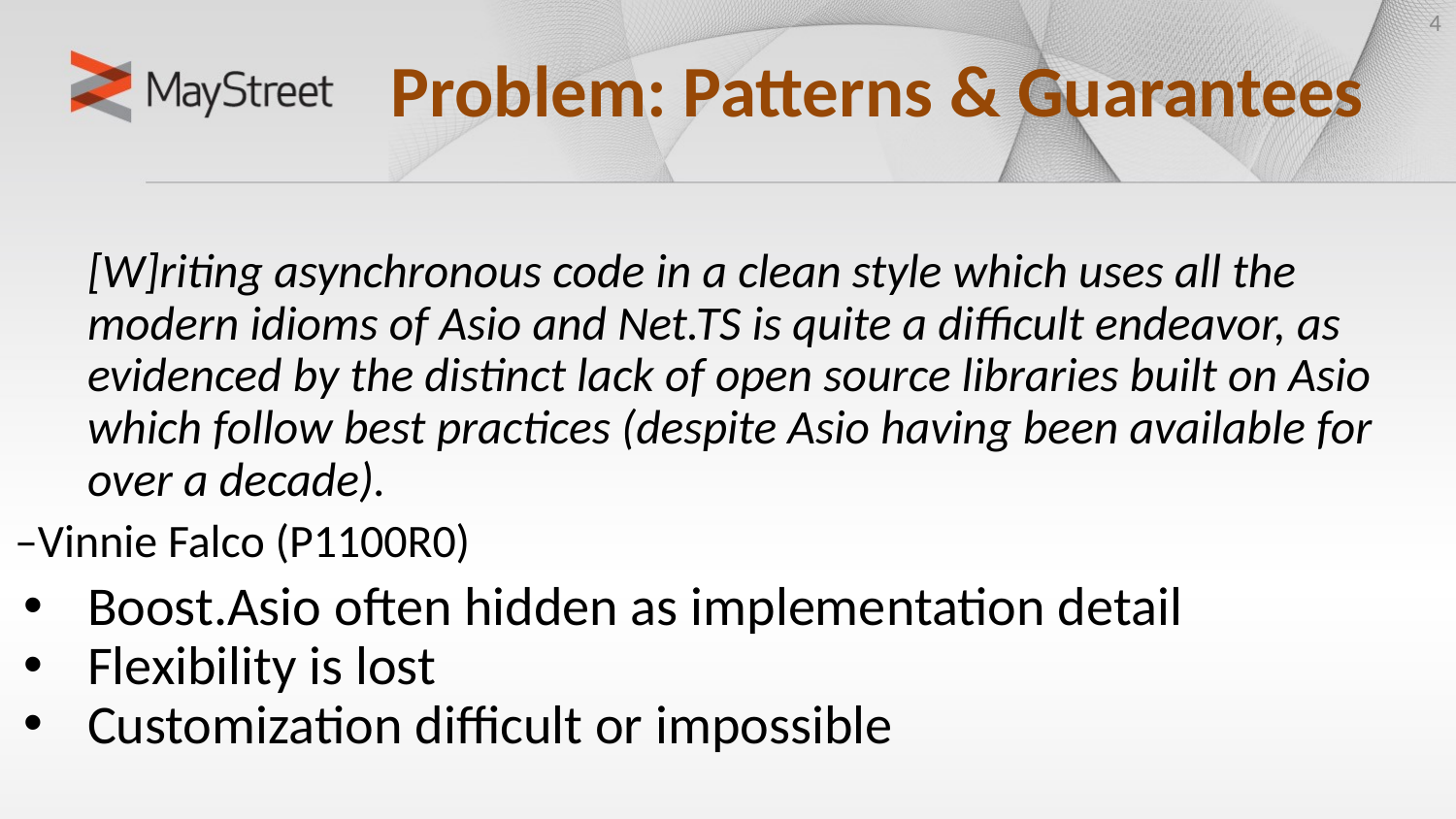

4
# Problem: Patterns & Guarantees
[W]riting asynchronous code in a clean style which uses all the modern idioms of Asio and Net.TS is quite a difficult endeavor, as evidenced by the distinct lack of open source libraries built on Asio which follow best practices (despite Asio having been available for over a decade).
–Vinnie Falco (P1100R0)
Boost.Asio often hidden as implementation detail
Flexibility is lost
Customization difficult or impossible